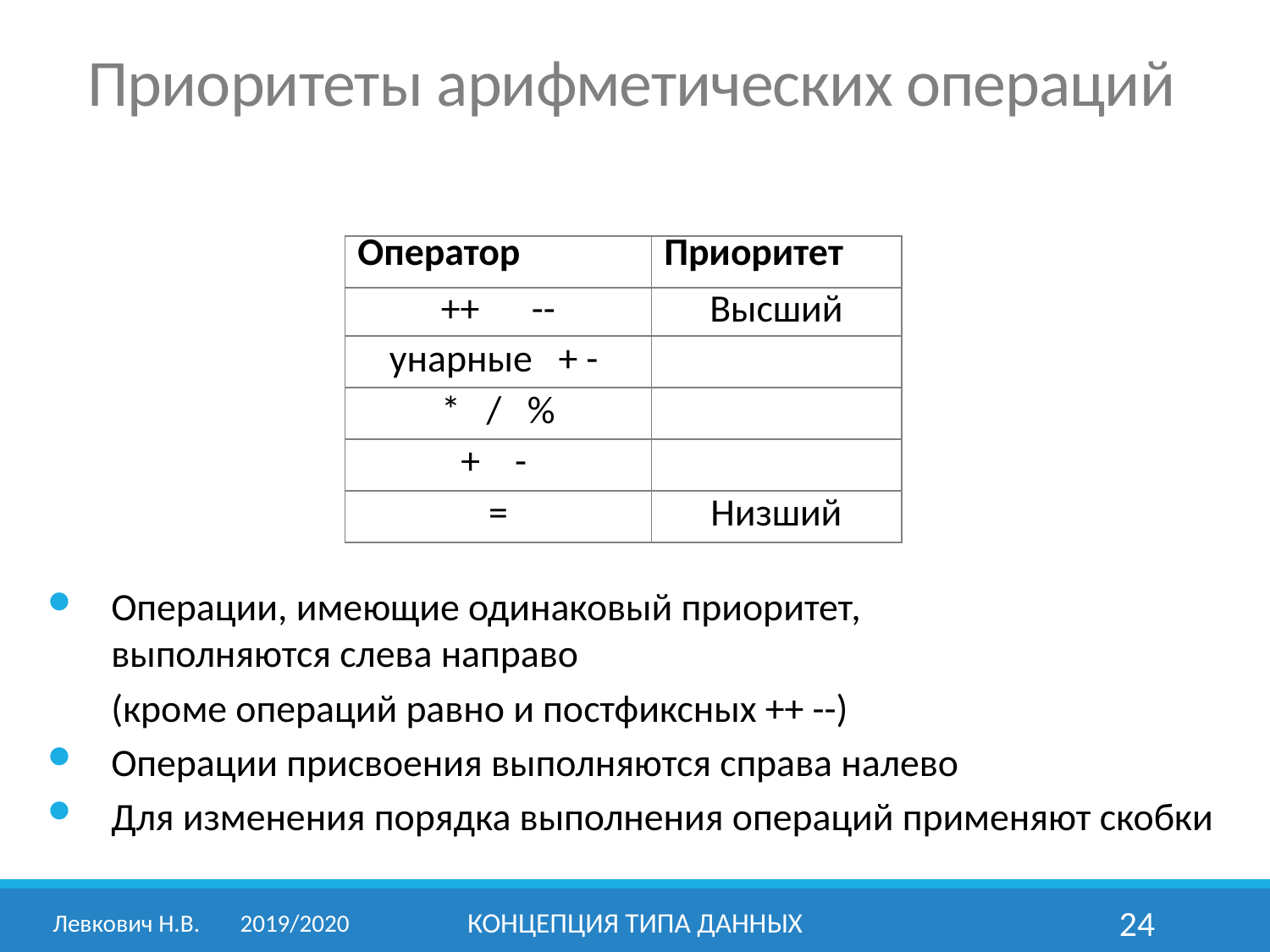

Приоритеты арифметических операций

| Оператор | Приоритет |
| --- | --- |
| ++ -- | Высший |
| унарные + - |  |
| \* / % |  |
| + - |  |
| = | Низший |
Операции, имеющие одинаковый приоритет,
выполняются слева направо
(кроме операций равно и постфиксных ++ --)
Операции присвоения выполняются справа налево
Для изменения порядка выполнения операций применяют скобки
Левкович Н.В.	2019/2020
Концепция типа данных
24